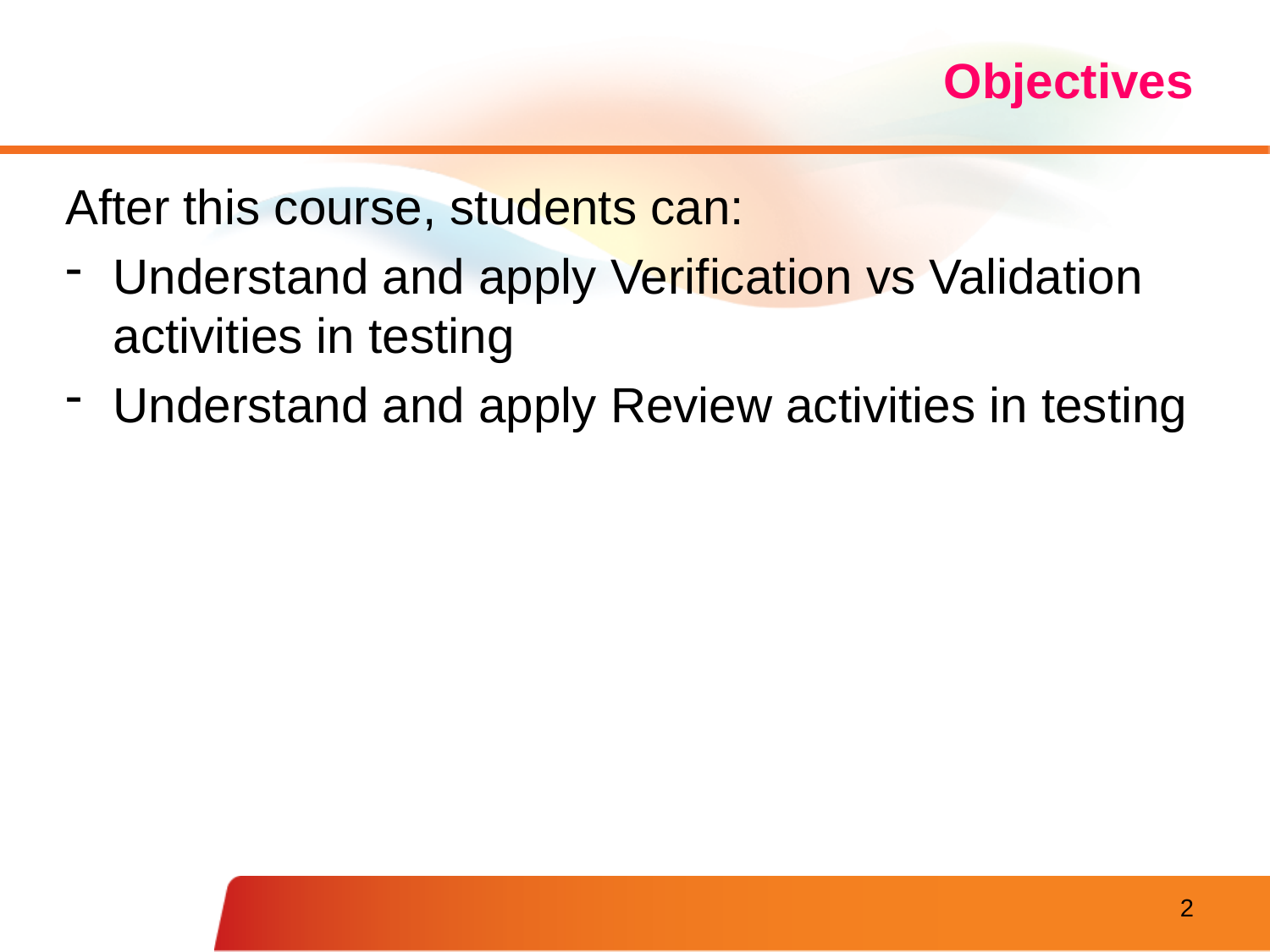

# Objectives
After this course, students can:
Understand and apply Verification vs Validation activities in testing
Understand and apply Review activities in testing

2